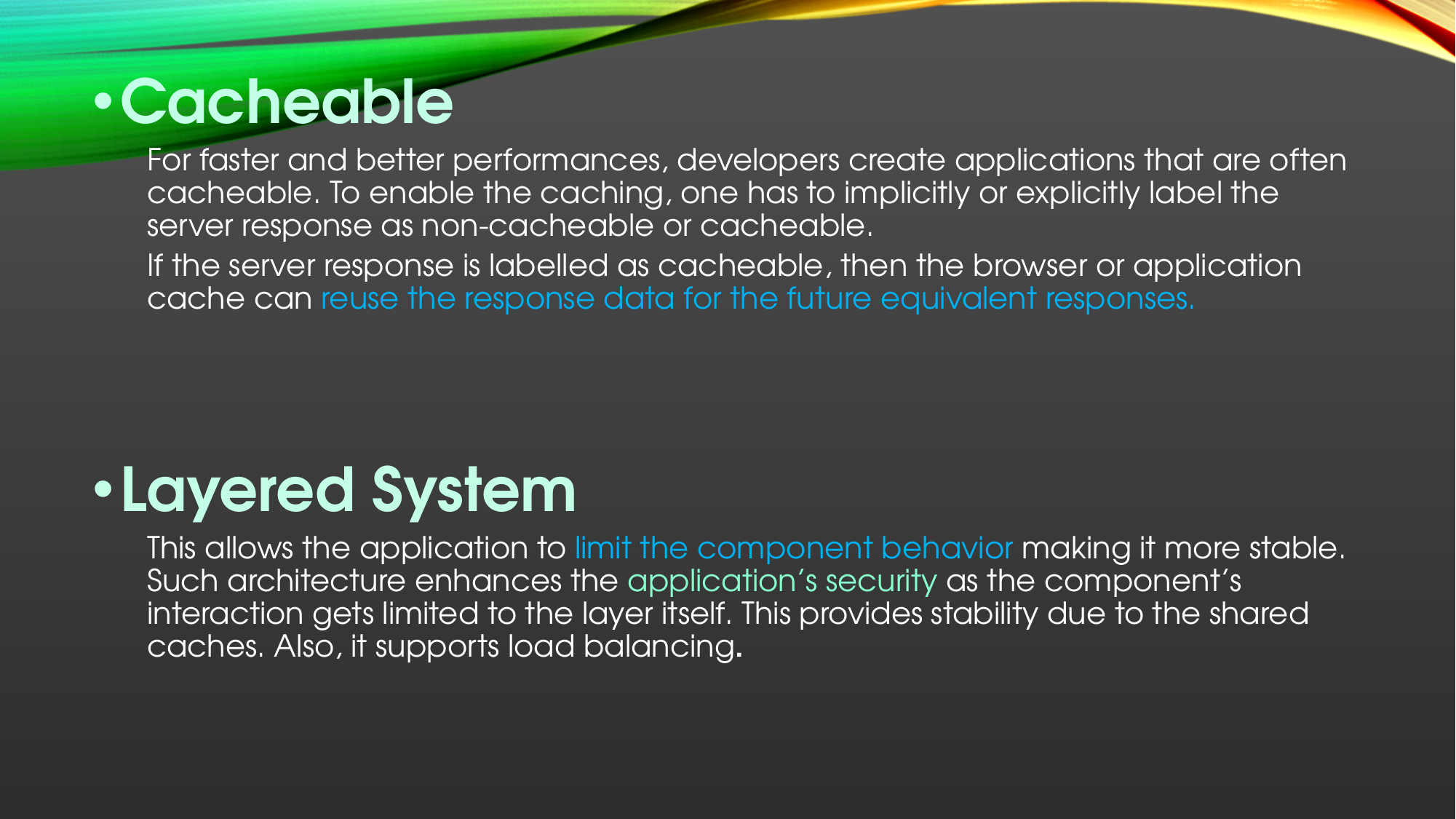

Cacheable
For faster and better performances, developers create applications that are often cacheable. To enable the caching, one has to implicitly or explicitly label the server response as non-cacheable or cacheable.
If the server response is labelled as cacheable, then the browser or application cache can reuse the response data for the future equivalent responses.

Layered System
This allows the application to limit the component behavior making it more stable. Such architecture enhances the application’s security as the component’s interaction gets limited to the layer itself. This provides stability due to the shared caches. Also, it supports load balancing.